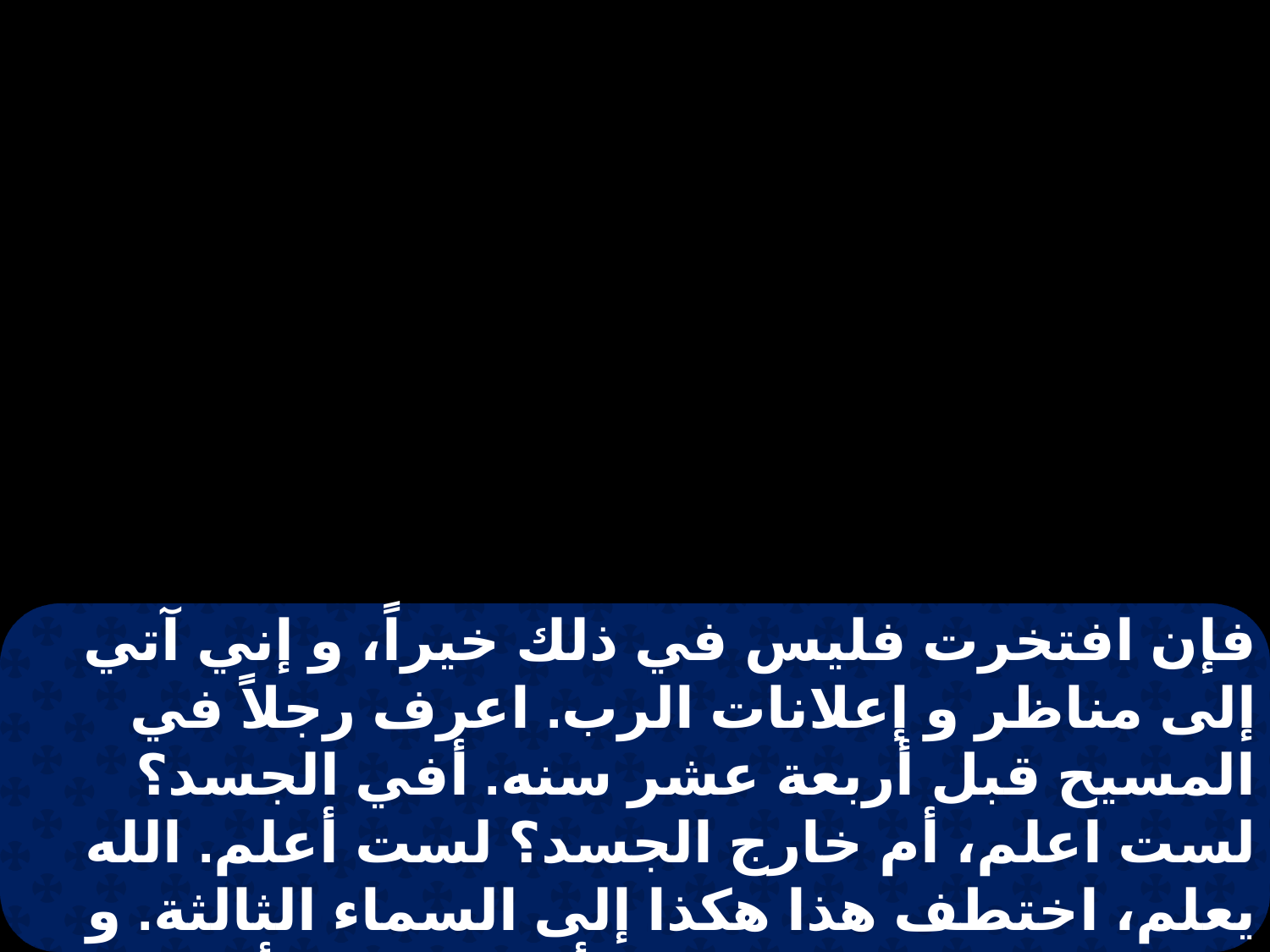

فإن افتخرت فليس في ذلك خيراً، و إني آتي إلى مناظر و إعلانات الرب. اعرف رجلاً في المسيح قبل أربعة عشر سنه. أفي الجسد؟ لست اعلم، أم خارج الجسد؟ لست أعلم. الله يعلم، اختطف هذا هكذا إلى السماء الثالثة. و اعرف هذا الإنسان هكذا: أفي الجسد أم خارج الجسد؟ لست أعلم. الله يعلم، انه اختطف إلى الفردوس،